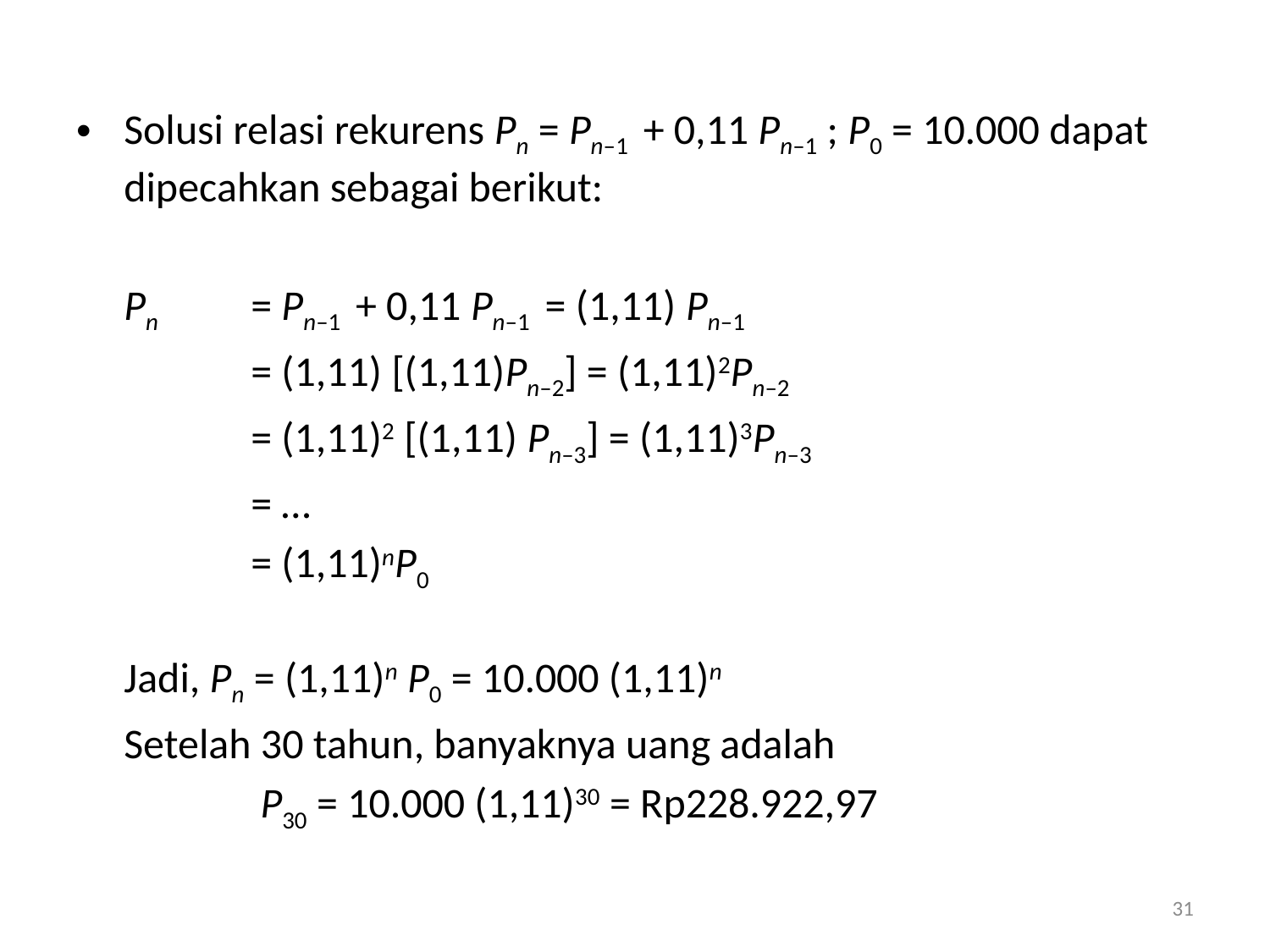

Solusi relasi rekurens Pn = Pn–1  + 0,11 Pn–1 ; P0 = 10.000 dapat dipecahkan sebagai berikut:

	Pn 	= Pn–1  + 0,11 Pn–1  = (1,11) Pn–1
		= (1,11) [(1,11)Pn–2] = (1,11)2Pn–2
		= (1,11)2 [(1,11) Pn–3] = (1,11)3Pn–3
		= …
		= (1,11)nP0

	Jadi, Pn = (1,11)n P0 = 10.000 (1,11)n
	Setelah 30 tahun, banyaknya uang adalah
		 P30 = 10.000 (1,11)30 = Rp228.922,97
31